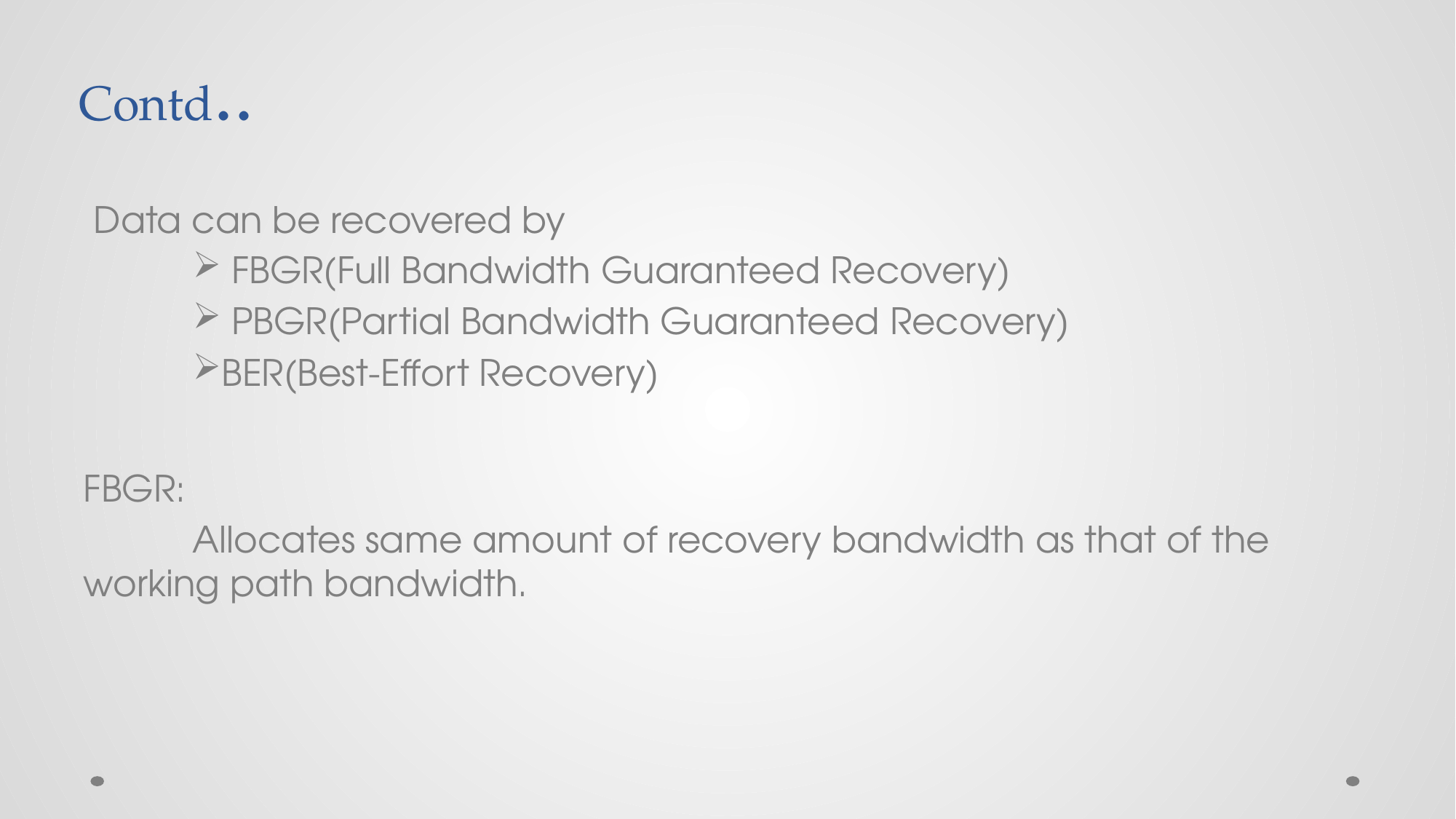

# Contd..
 Data can be recovered by
 FBGR(Full Bandwidth Guaranteed Recovery)
 PBGR(Partial Bandwidth Guaranteed Recovery)
BER(Best-Effort Recovery)

FBGR:
	Allocates same amount of recovery bandwidth as that of the working path bandwidth.